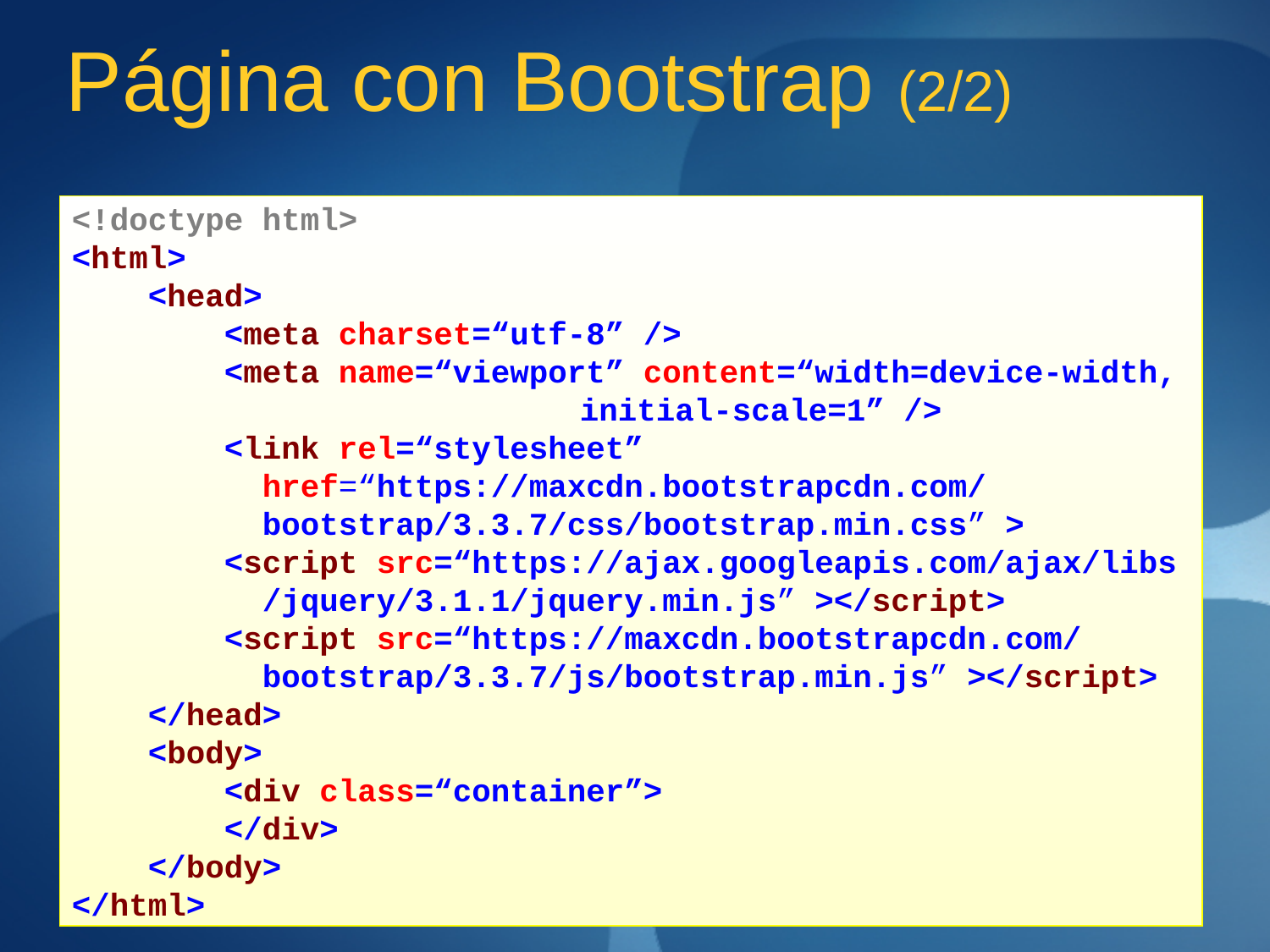

# Página con Bootstrap (2/2)
<!doctype html>
<html>
    <head>
        <meta charset=“utf-8” />
        <meta name=“viewport” content=“width=device-width,
				initial-scale=1” />
        <link rel=“stylesheet”
          href=“https://maxcdn.bootstrapcdn.com/
          bootstrap/3.3.7/css/bootstrap.min.css” >
        <script src=“https://ajax.googleapis.com/ajax/libs
          /jquery/3.1.1/jquery.min.js” ></script>
        <script src=“https://maxcdn.bootstrapcdn.com/
          bootstrap/3.3.7/js/bootstrap.min.js” ></script>
    </head>
    <body>
        <div class=“container”>
        </div>
    </body>
</html>